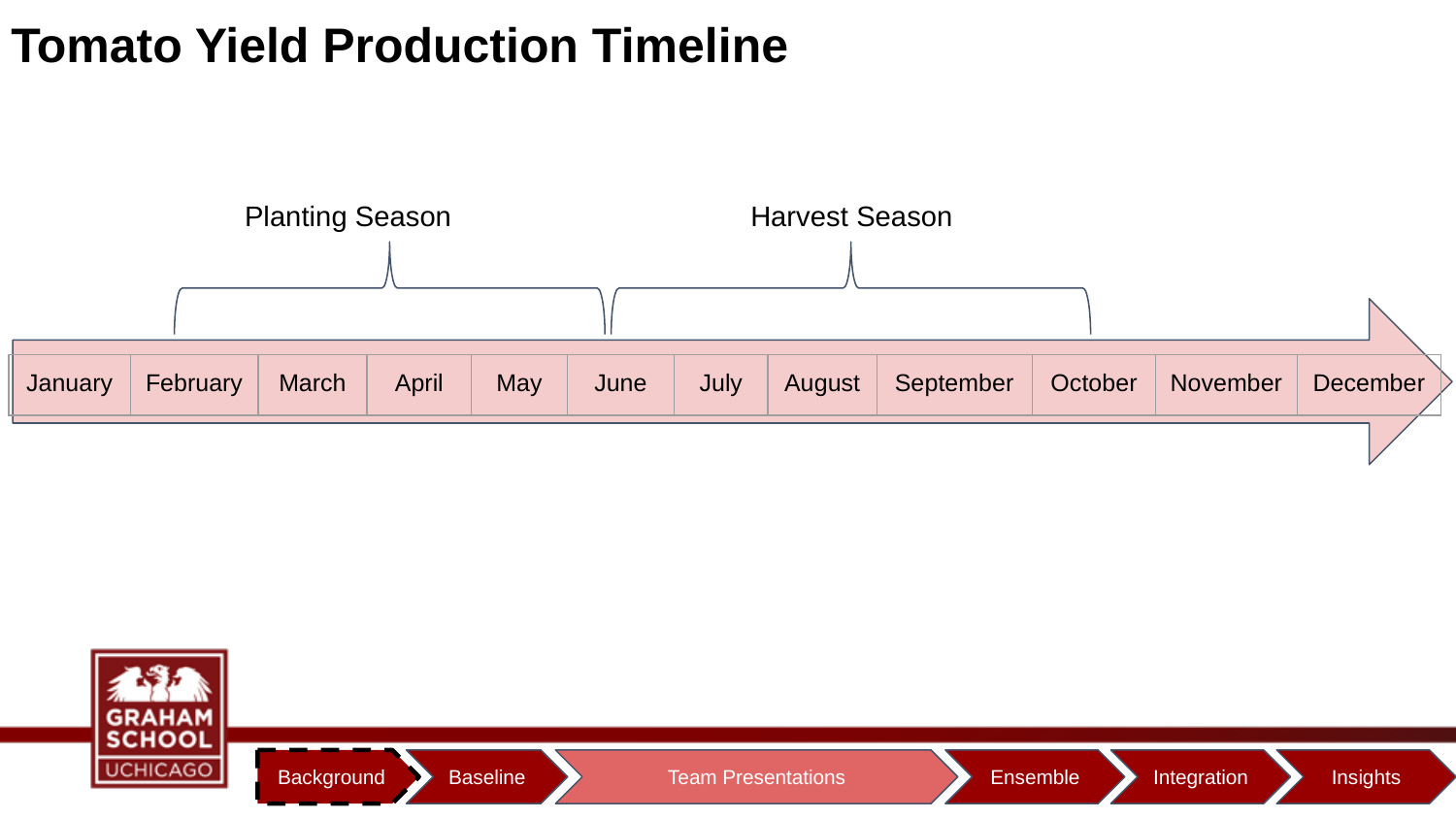

# Tomato Yield Production Timeline

Planting Season
Harvest Season

| January | February | March | April | May | June | July | August | September | October | November | December |
| --- | --- | --- | --- | --- | --- | --- | --- | --- | --- | --- | --- |
Background
Baseline
Team Presentations
Ensemble
Integration
Insights